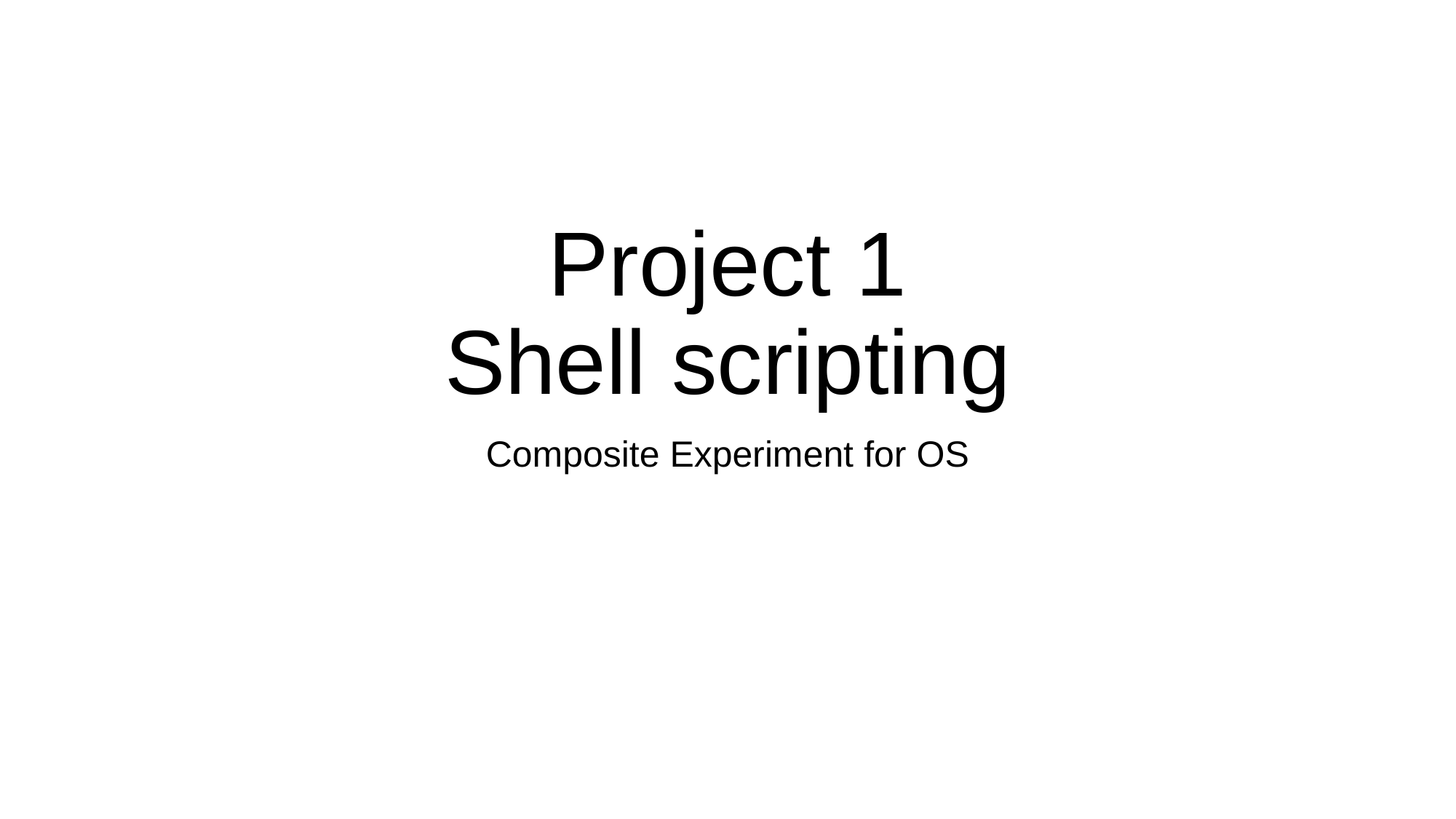

# Project 1 Shell scripting
Composite Experiment for OS